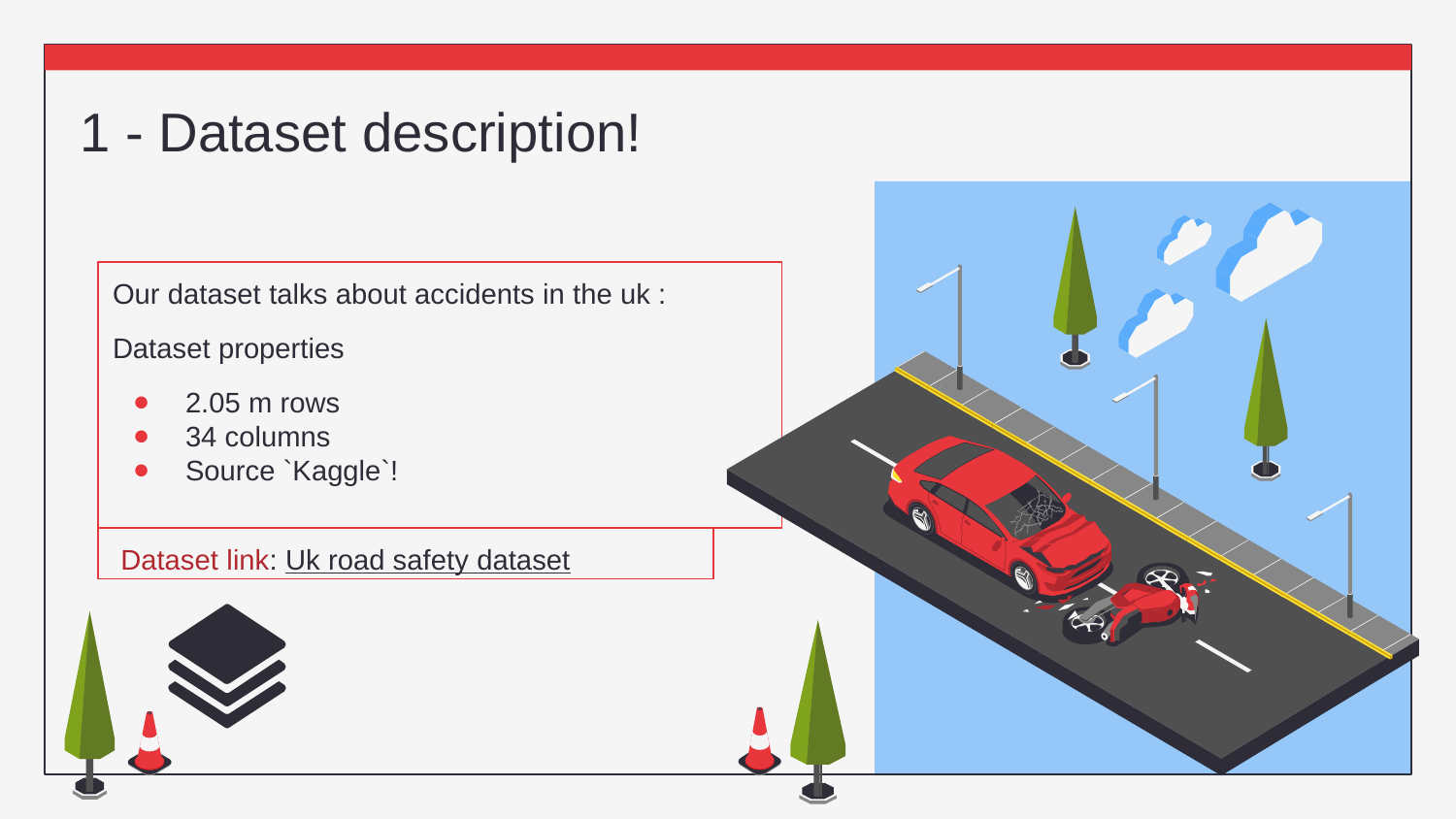

# 1 - Dataset description!

Our dataset talks about accidents in the uk :
Dataset properties
2.05 m rows
34 columns
Source `Kaggle`!

 Dataset link: Uk road safety dataset